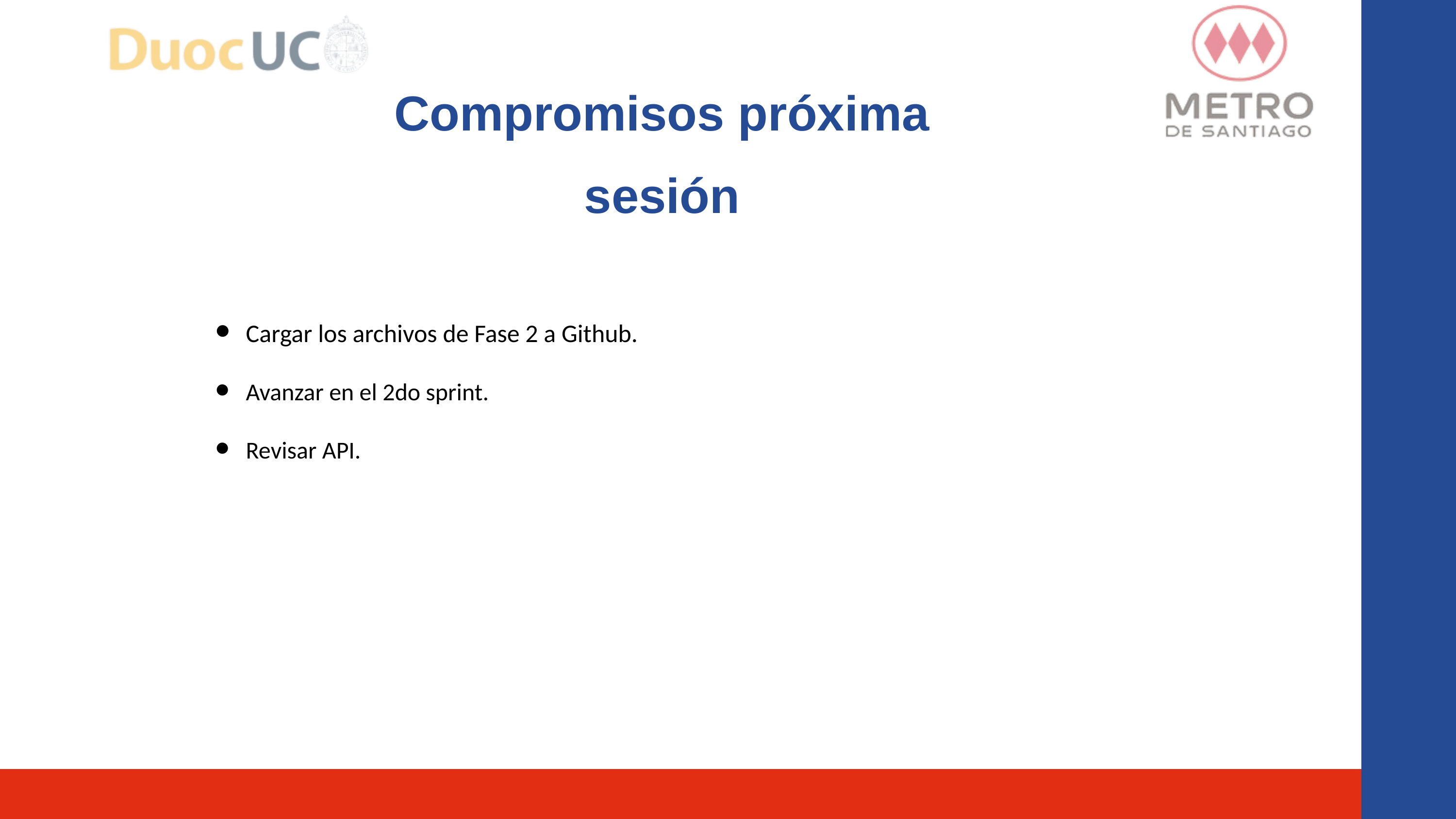

Compromisos próxima sesión

Cargar los archivos de Fase 2 a Github.

Avanzar en el 2do sprint.

Revisar API.